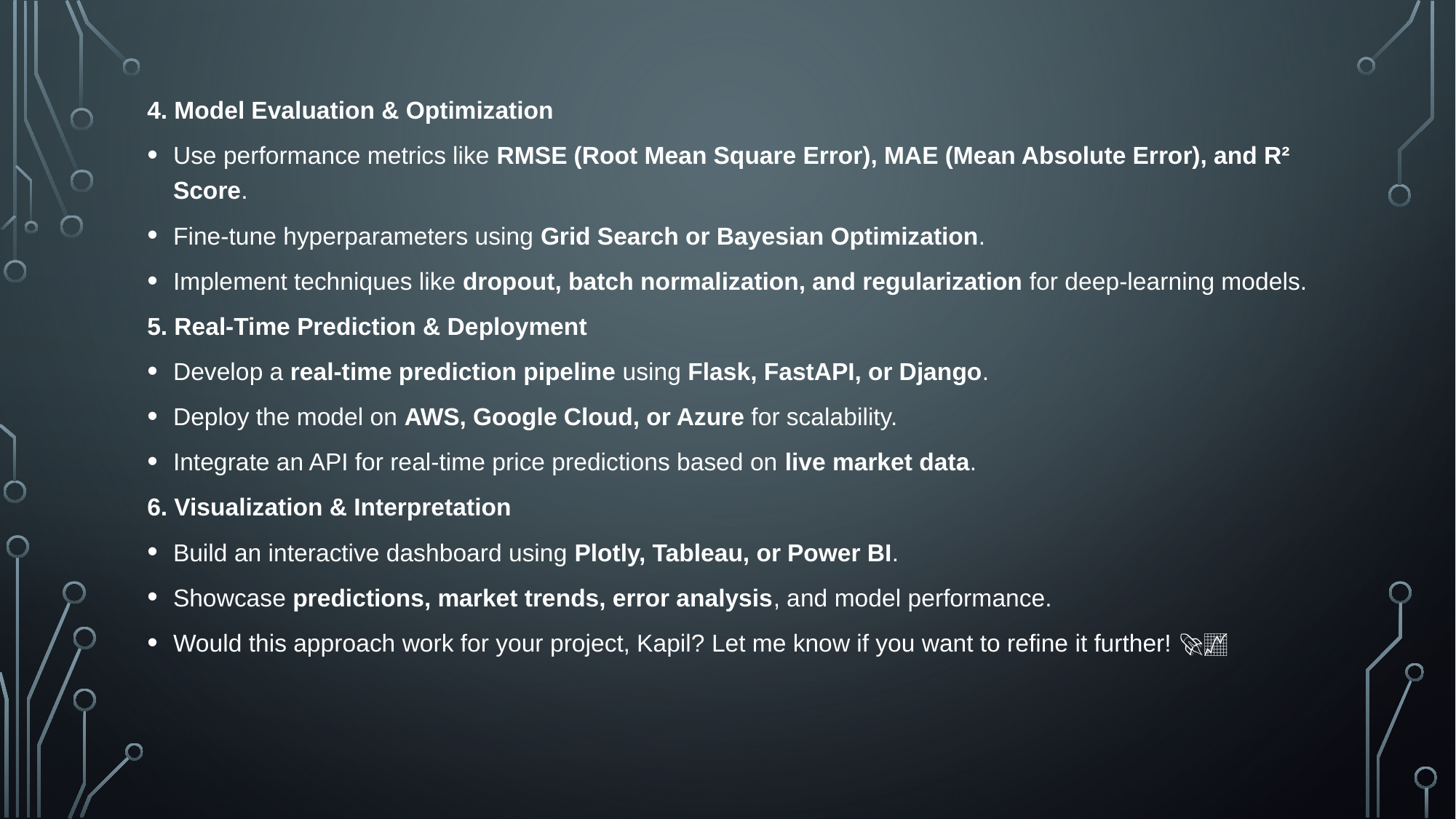

4. Model Evaluation & Optimization
Use performance metrics like RMSE (Root Mean Square Error), MAE (Mean Absolute Error), and R² Score.
Fine-tune hyperparameters using Grid Search or Bayesian Optimization.
Implement techniques like dropout, batch normalization, and regularization for deep-learning models.
5. Real-Time Prediction & Deployment
Develop a real-time prediction pipeline using Flask, FastAPI, or Django.
Deploy the model on AWS, Google Cloud, or Azure for scalability.
Integrate an API for real-time price predictions based on live market data.
6. Visualization & Interpretation
Build an interactive dashboard using Plotly, Tableau, or Power BI.
Showcase predictions, market trends, error analysis, and model performance.
Would this approach work for your project, Kapil? Let me know if you want to refine it further! 🚀📈